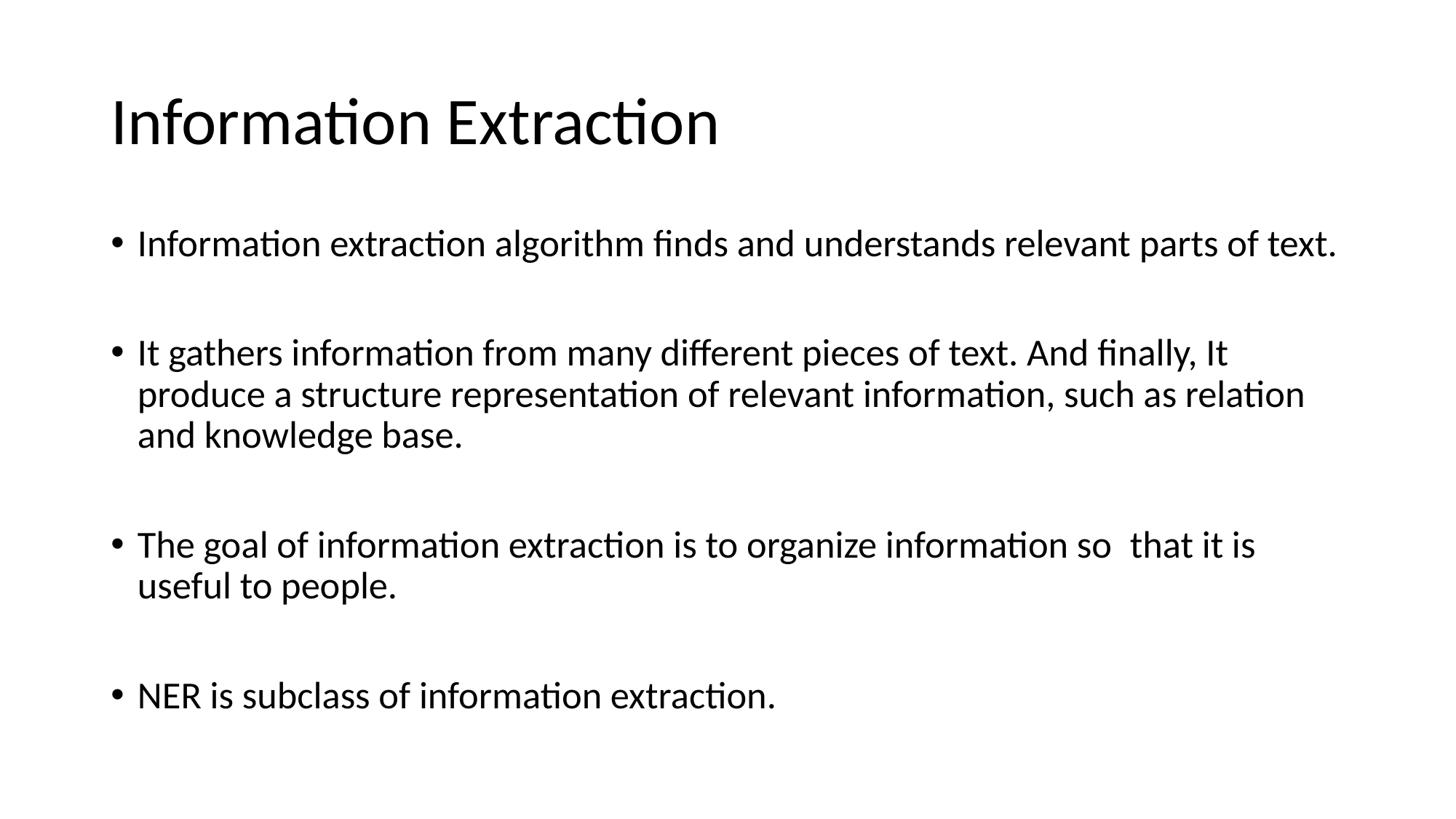

# Information Extraction
Information extraction algorithm finds and understands relevant parts of text.

It gathers information from many different pieces of text. And finally, It produce a structure representation of relevant information, such as relation and knowledge base.

The goal of information extraction is to organize information so  that it is useful to people.

NER is subclass of information extraction.